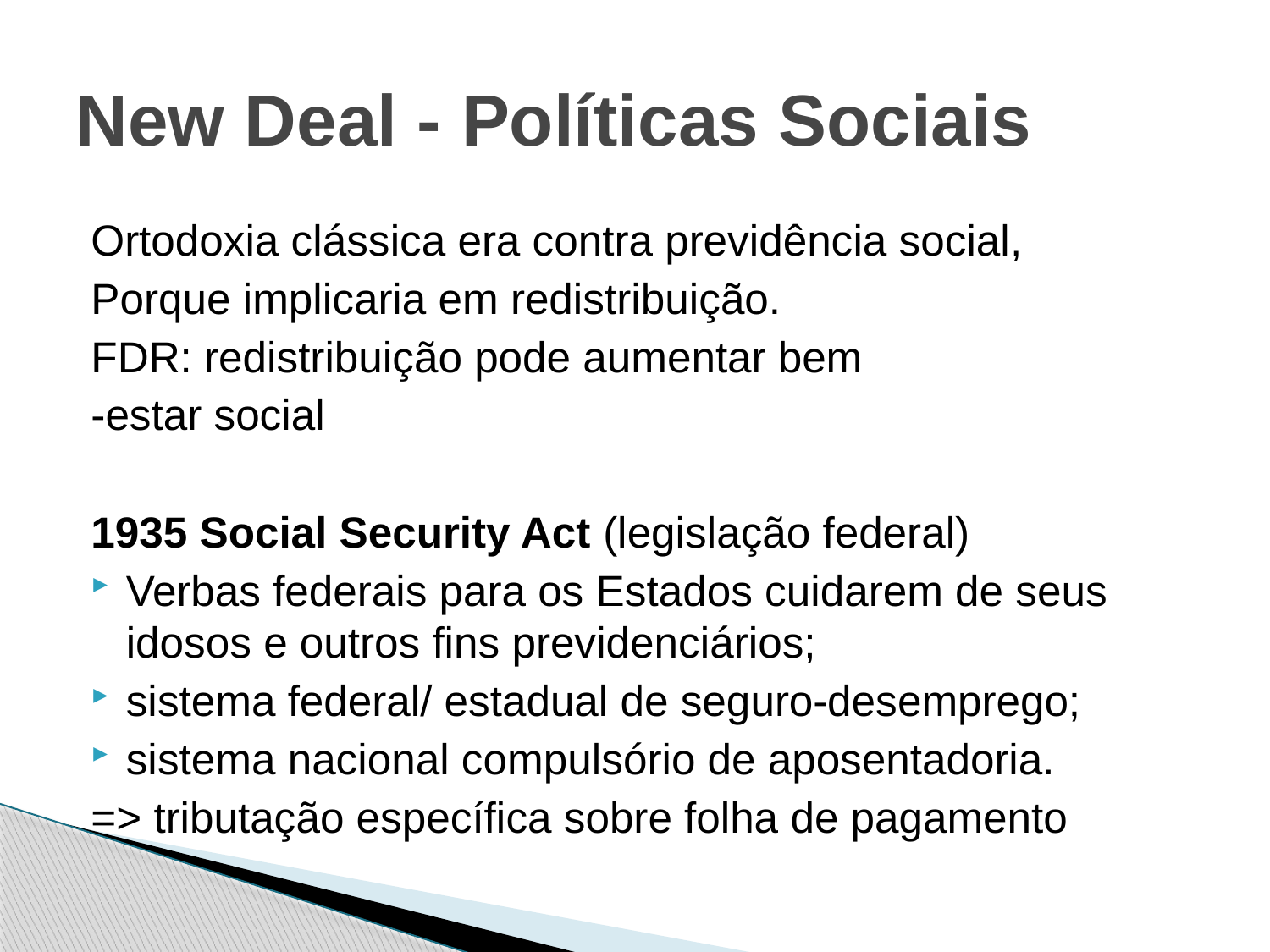

# New Deal - Políticas Sociais
Ortodoxia clássica era contra previdência social,
Porque implicaria em redistribuição.
FDR: redistribuição pode aumentar bem
-estar social

1935 Social Security Act (legislação federal)
Verbas federais para os Estados cuidarem de seus idosos e outros fins previdenciários;
sistema federal/ estadual de seguro-desemprego;
sistema nacional compulsório de aposentadoria.
=> tributação específica sobre folha de pagamento